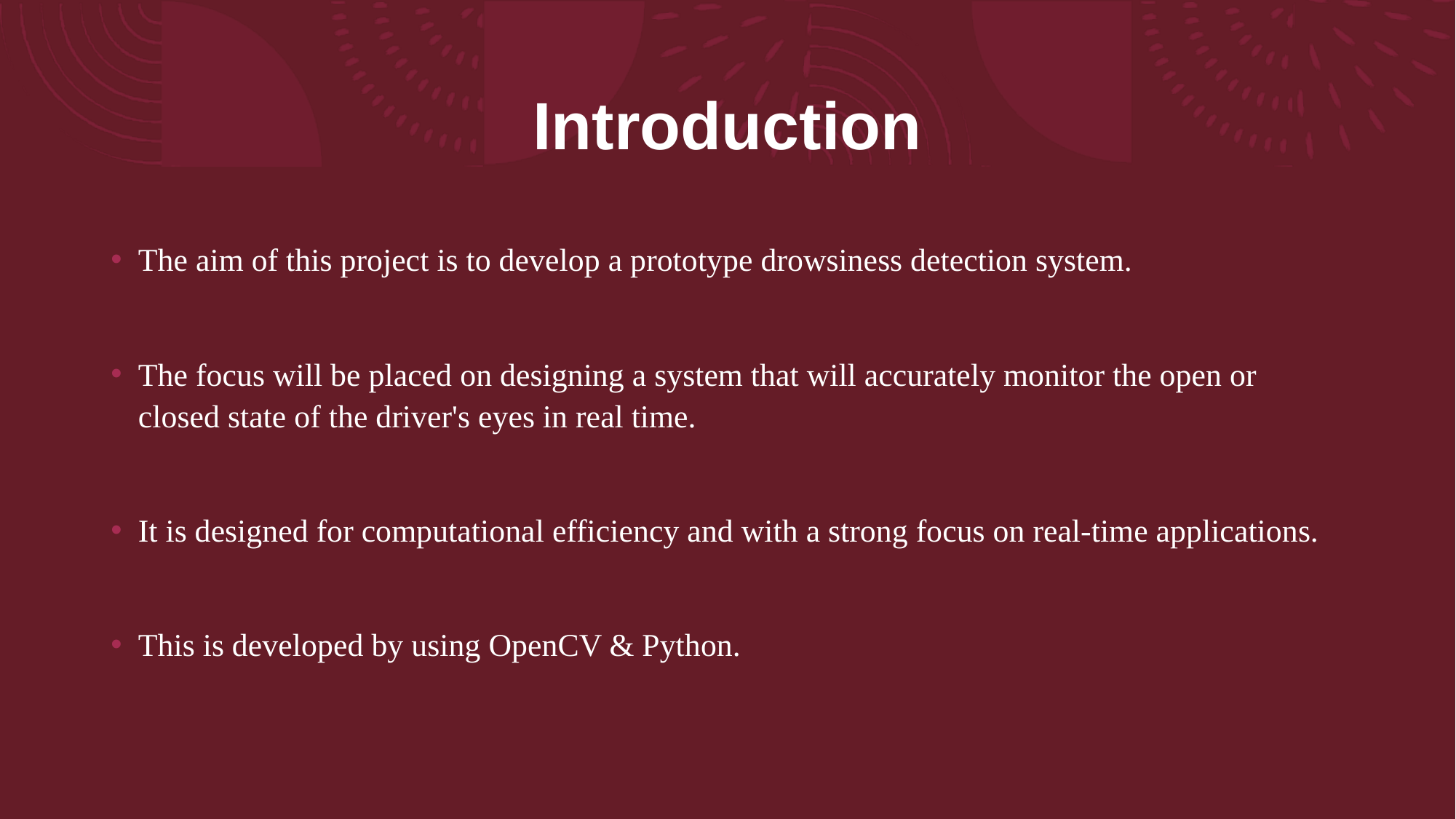

# Introduction
The aim of this project is to develop a prototype drowsiness detection system.

The focus will be placed on designing a system that will accurately monitor the open or closed state of the driver's eyes in real time.

It is designed for computational efficiency and with a strong focus on real-time applications.

This is developed by using OpenCV & Python.